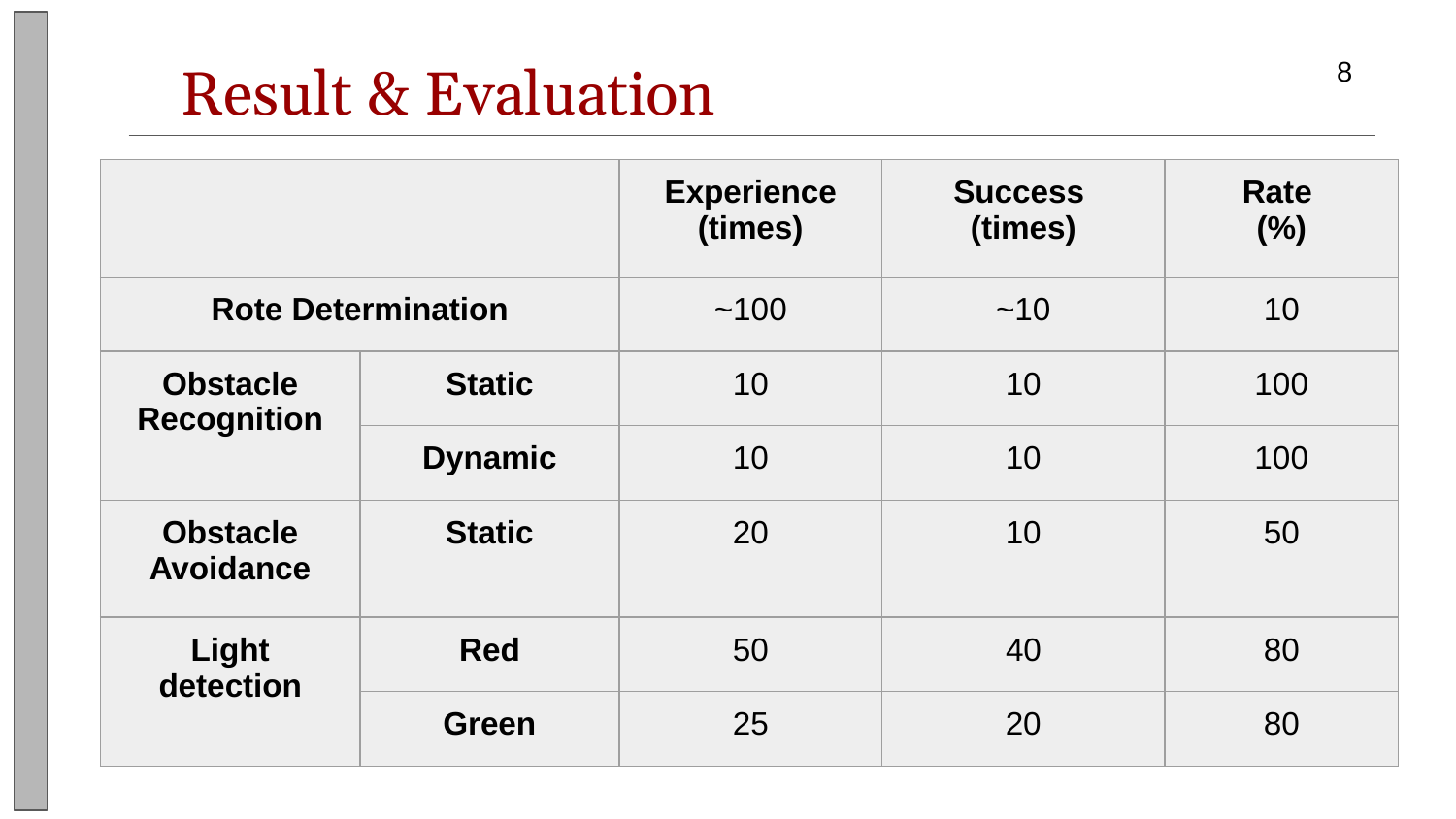

Result & Evaluation
8
|  |  | Experience (times) | Success (times) | Rate (%) |
| --- | --- | --- | --- | --- |
| Rote Determination |  | ~100 | ~10 | 10 |
| Obstacle Recognition | Static | 10 | 10 | 100 |
|  | Dynamic | 10 | 10 | 100 |
| Obstacle Avoidance | Static | 20 | 10 | 50 |
| Light detection | Red | 50 | 40 | 80 |
|  | Green | 25 | 20 | 80 |